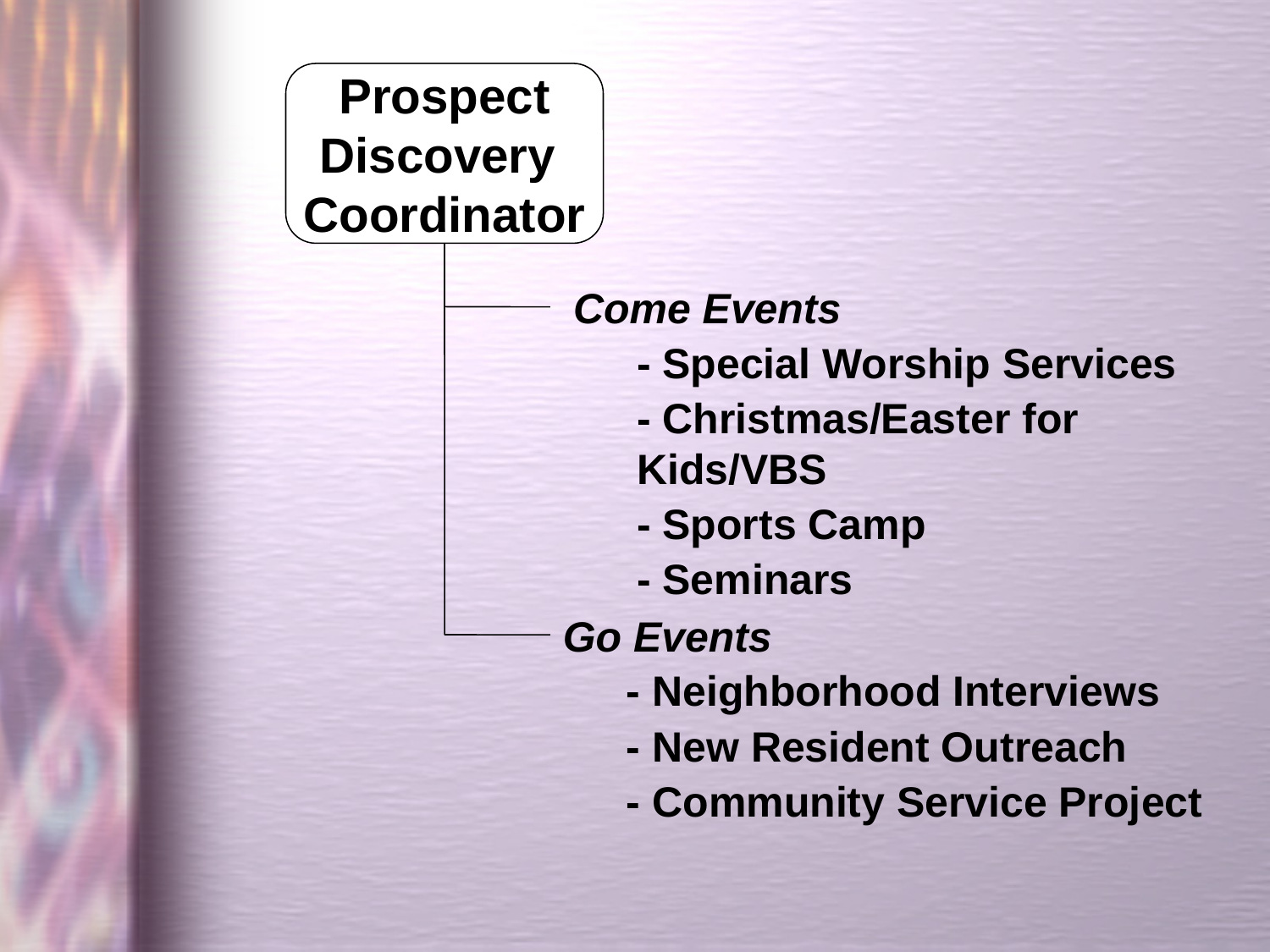

Prospect Discovery
Coordinator

Come Events
- Special Worship Services
- Christmas/Easter for Kids/VBS
- Sports Camp
- Seminars

Go Events
- Neighborhood Interviews
- New Resident Outreach
- Community Service Project